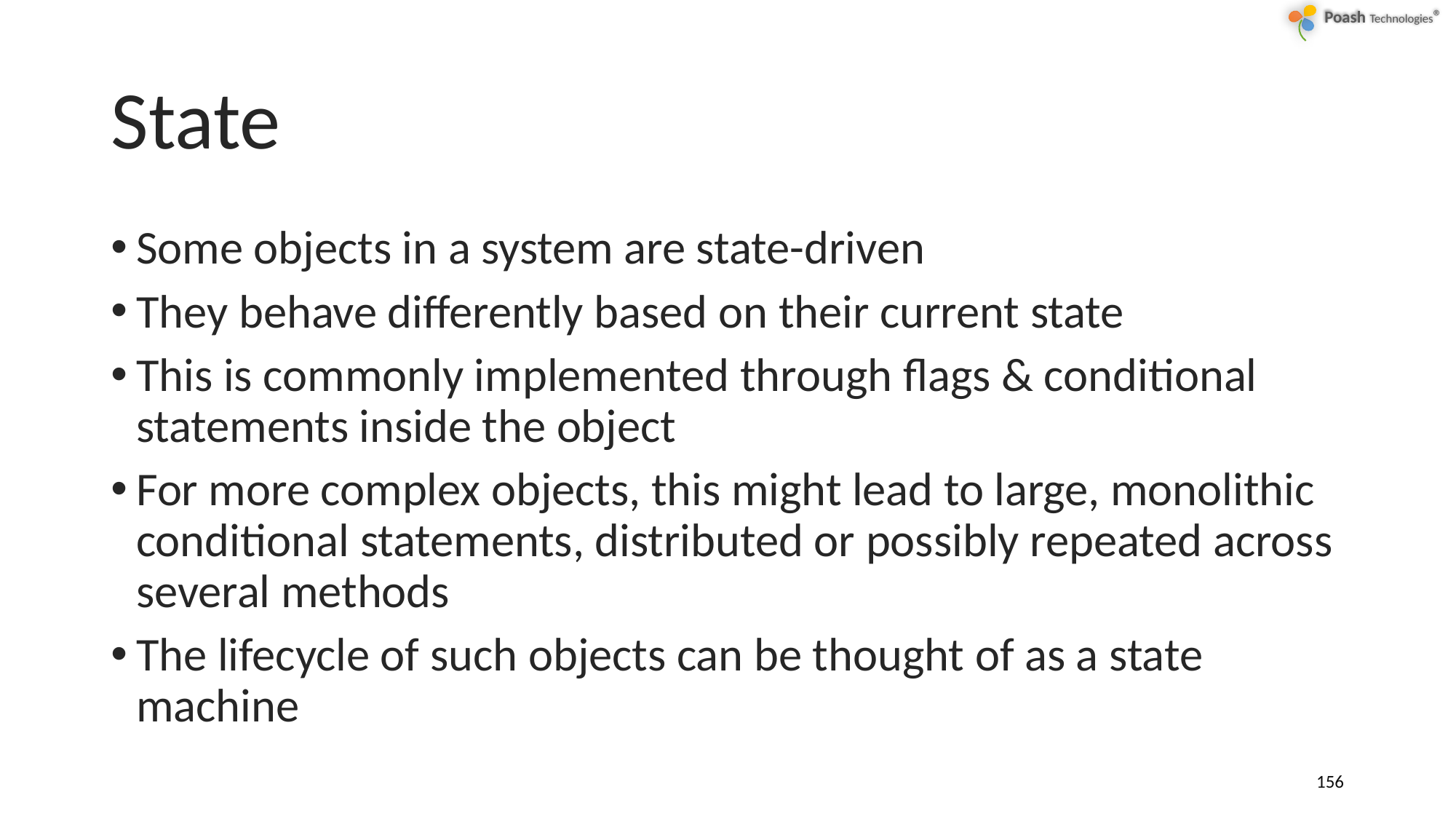

# State
Some objects in a system are state-driven
They behave differently based on their current state
This is commonly implemented through flags & conditional statements inside the object
For more complex objects, this might lead to large, monolithic conditional statements, distributed or possibly repeated across several methods
The lifecycle of such objects can be thought of as a state machine
156